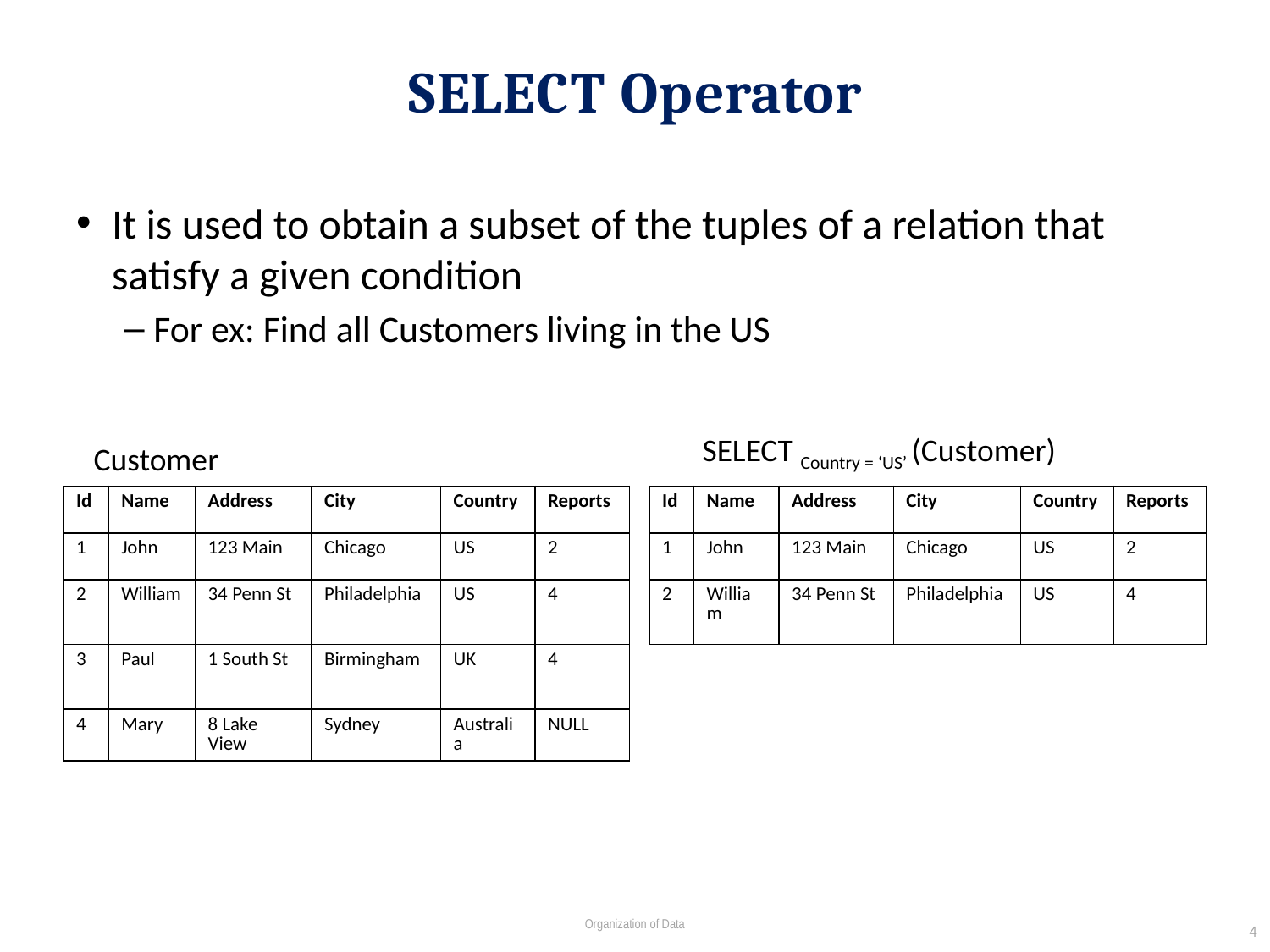

# SELECT Operator
It is used to obtain a subset of the tuples of a relation that satisfy a given condition
For ex: Find all Customers living in the US

SELECT Country = ‘US’ (Customer)
Customer
| Id | Name | Address | City | Country | Reports |
| --- | --- | --- | --- | --- | --- |
| 1 | John | 123 Main | Chicago | US | 2 |
| 2 | William | 34 Penn St | Philadelphia | US | 4 |
| Id | Name | Address | City | Country | Reports |
| --- | --- | --- | --- | --- | --- |
| 1 | John | 123 Main | Chicago | US | 2 |
| 2 | William | 34 Penn St | Philadelphia | US | 4 |
| 3 | Paul | 1 South St | Birmingham | UK | 4 |
| 4 | Mary | 8 Lake View | Sydney | Australia | NULL |
4
Organization of Data